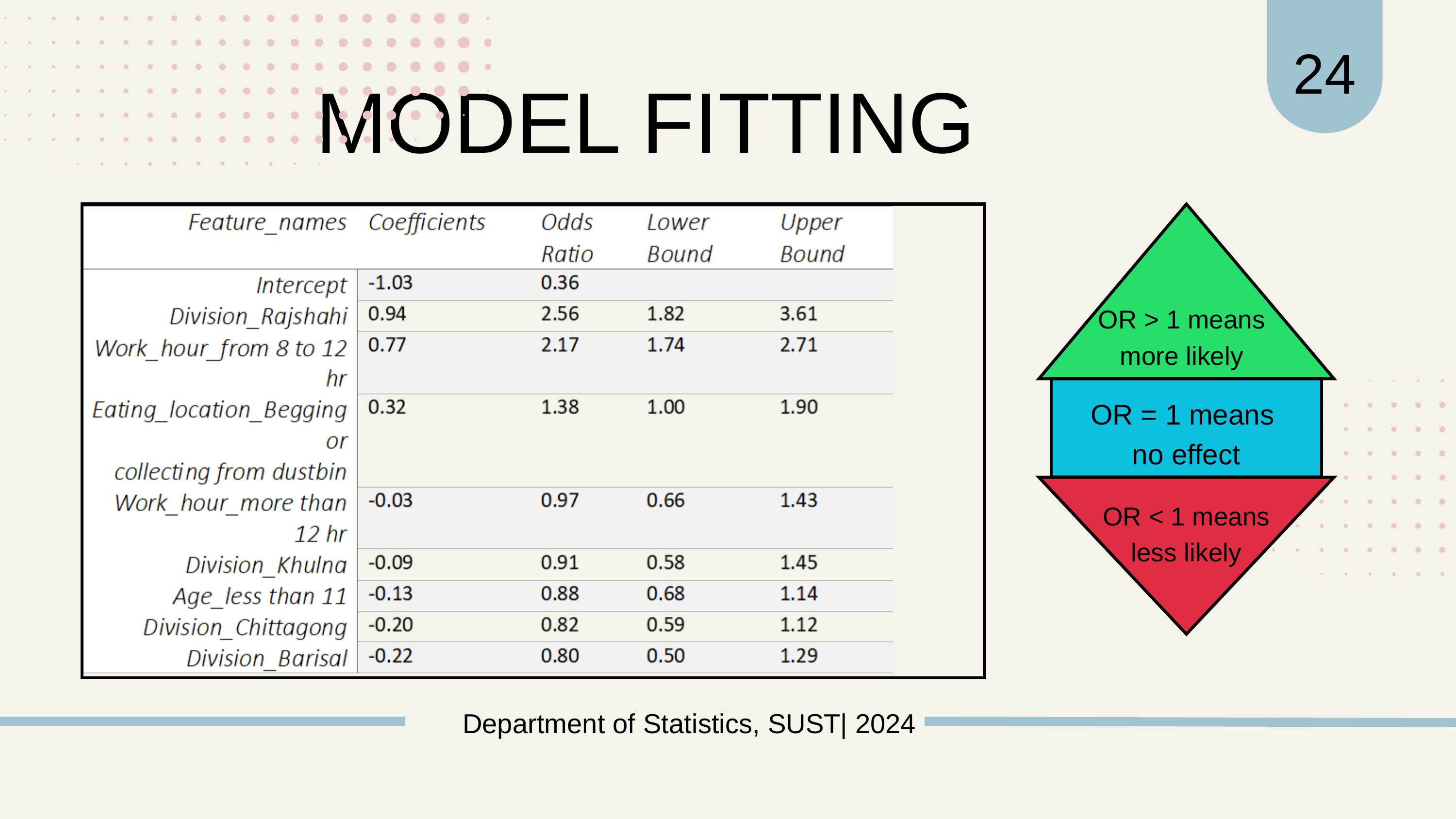

24

﻿MODEL FITTING

OR > 1 means more likely

OR = 1 means  no effect

OR < 1 means less likely
Department of Statistics, SUST| 2024